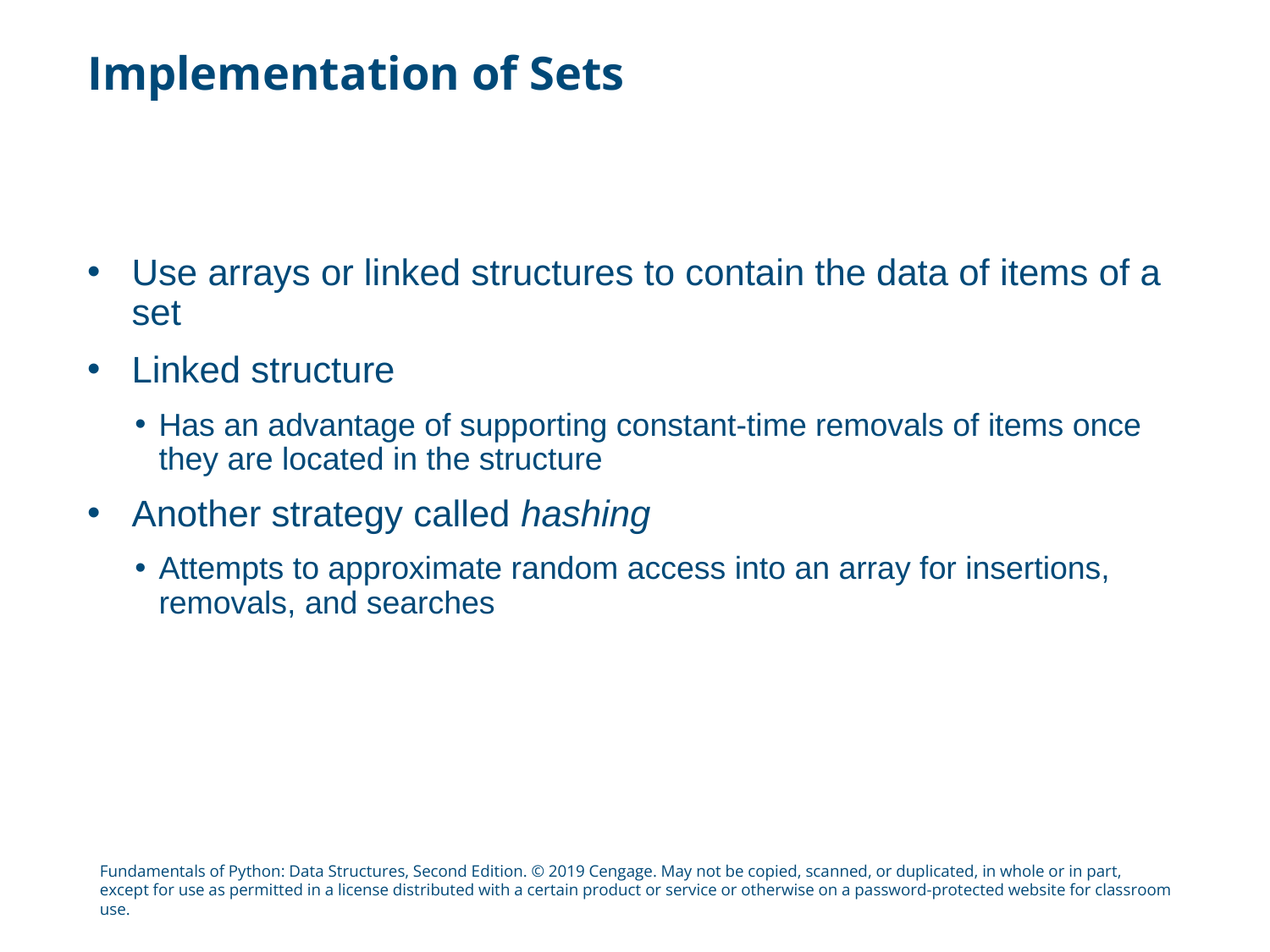

# Implementation of Sets
Use arrays or linked structures to contain the data of items of a set
Linked structure
Has an advantage of supporting constant-time removals of items once they are located in the structure
Another strategy called hashing
Attempts to approximate random access into an array for insertions, removals, and searches
Fundamentals of Python: Data Structures, Second Edition. © 2019 Cengage. May not be copied, scanned, or duplicated, in whole or in part, except for use as permitted in a license distributed with a certain product or service or otherwise on a password-protected website for classroom use.